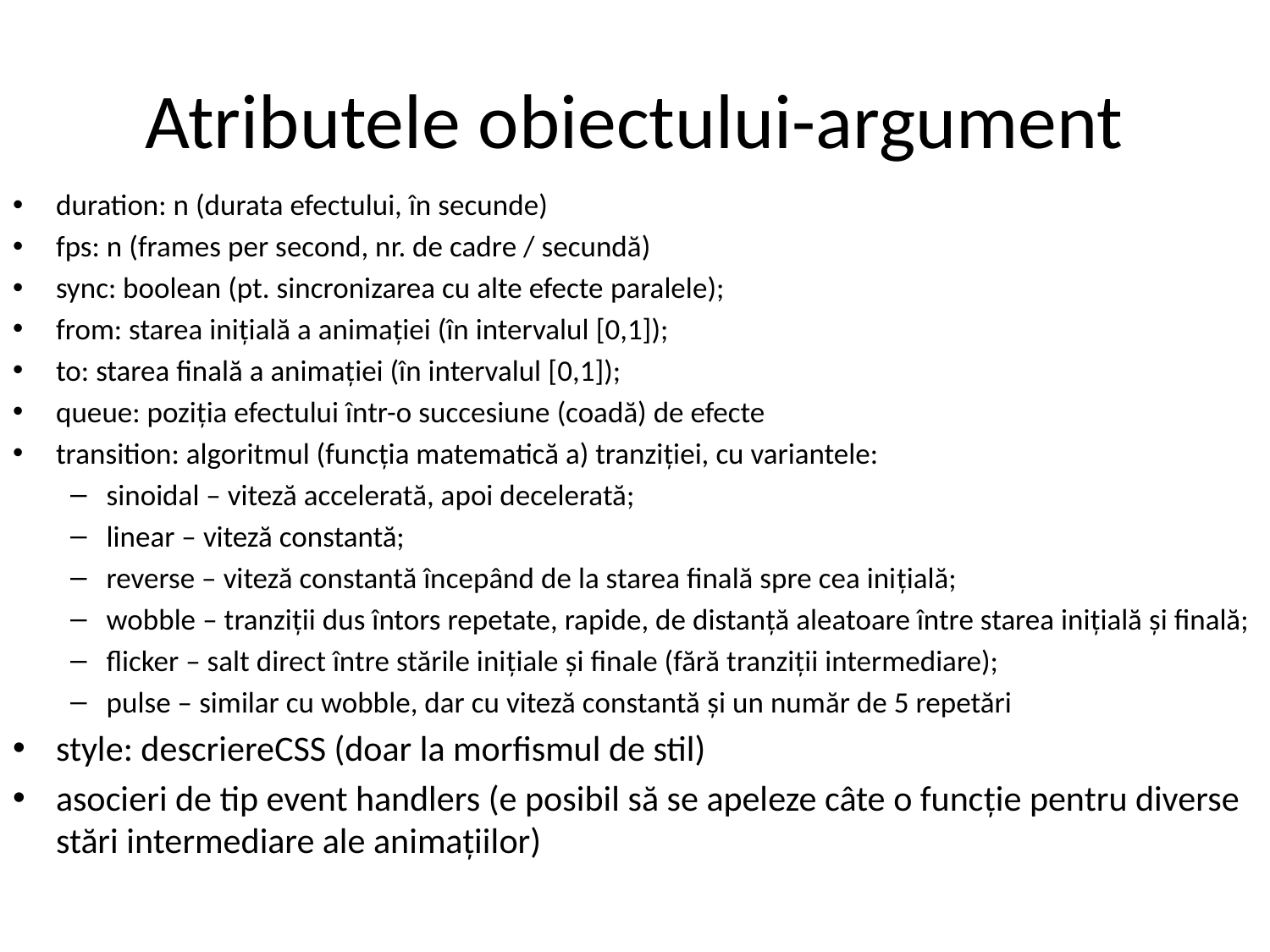

# Atributele obiectului-argument
duration: n (durata efectului, în secunde)
fps: n (frames per second, nr. de cadre / secundă)
sync: boolean (pt. sincronizarea cu alte efecte paralele);
from: starea inițială a animației (în intervalul [0,1]);
to: starea finală a animației (în intervalul [0,1]);
queue: poziția efectului într-o succesiune (coadă) de efecte
transition: algoritmul (funcția matematică a) tranziției, cu variantele:
sinoidal – viteză accelerată, apoi decelerată;
linear – viteză constantă;
reverse – viteză constantă începând de la starea finală spre cea inițială;
wobble – tranziții dus întors repetate, rapide, de distanță aleatoare între starea inițială și finală;
flicker – salt direct între stările inițiale și finale (fără tranziții intermediare);
pulse – similar cu wobble, dar cu viteză constantă și un număr de 5 repetări
style: descriereCSS (doar la morfismul de stil)
asocieri de tip event handlers (e posibil să se apeleze câte o funcție pentru diverse stări intermediare ale animațiilor)